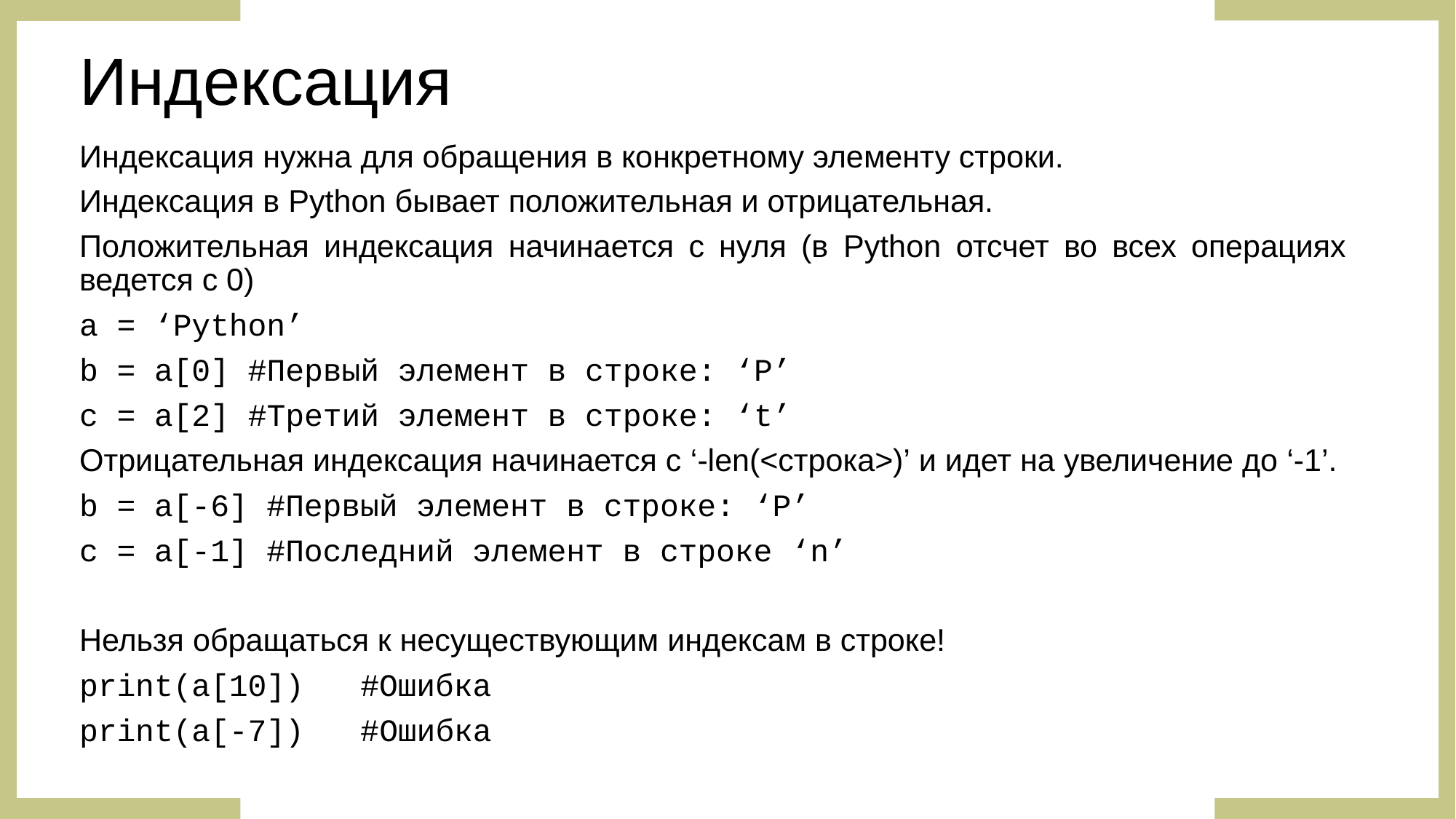

# Индексация
Индексация нужна для обращения в конкретному элементу строки.
Индексация в Python бывает положительная и отрицательная.
Положительная индексация начинается с нуля (в Python отсчет во всех операциях ведется с 0)
a = ‘Python’
b = a[0] #Первый элемент в строке: ‘P’
с = a[2] #Третий элемент в строке: ‘t’
Отрицательная индексация начинается с ‘-len(<строка>)’ и идет на увеличение до ‘-1’.
b = a[-6] #Первый элемент в строке: ‘P’
c = a[-1] #Последний элемент в строке ‘n’

Нельзя обращаться к несуществующим индексам в строке!
print(a[10])   #Ошибка
print(a[-7])   #Ошибка